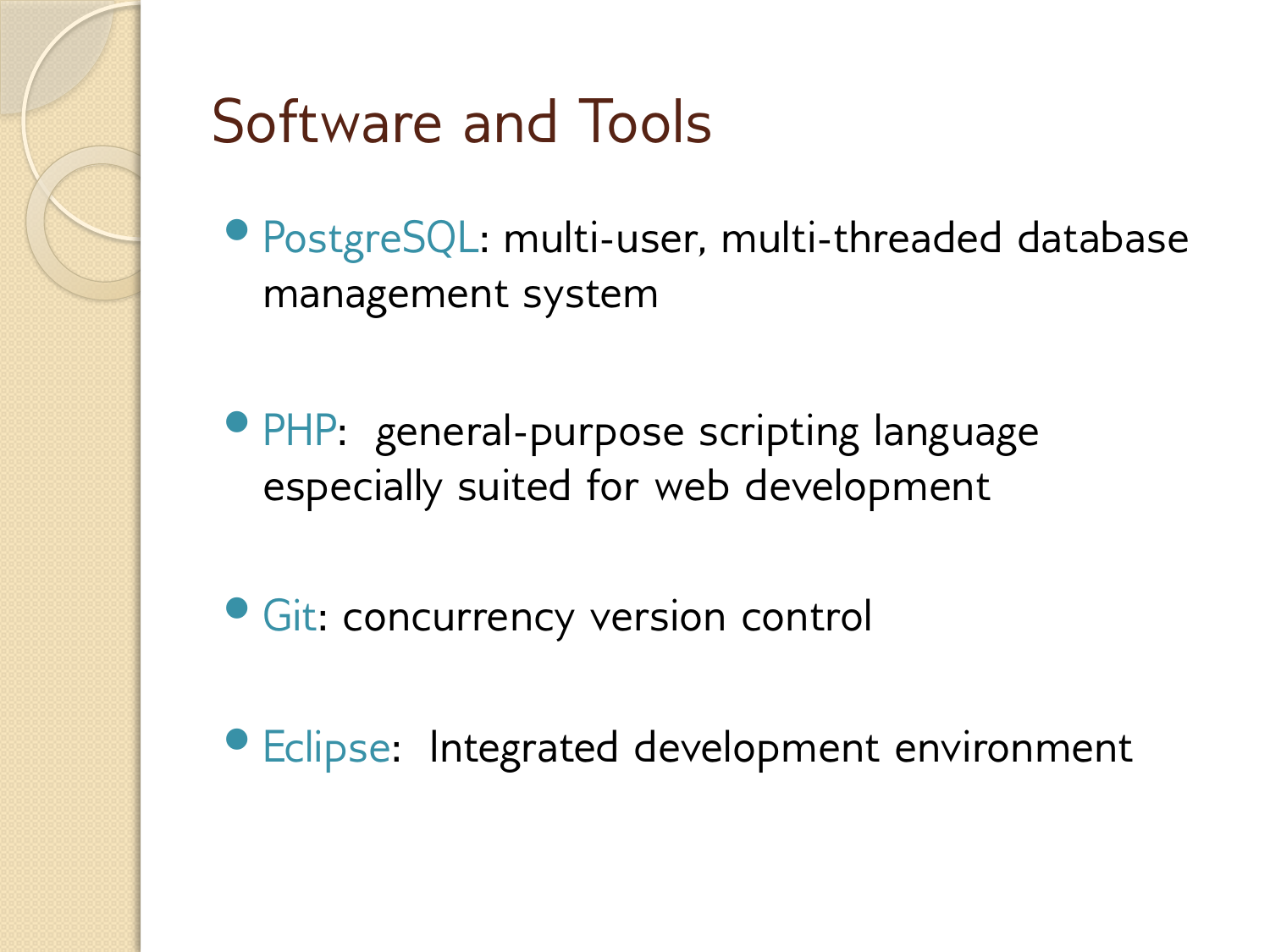

# Software and Tools
PostgreSQL: multi-user, multi-threaded database management system

PHP:  general-purpose scripting language especially suited for web development

Git: concurrency version control

Eclipse:  Integrated development environment